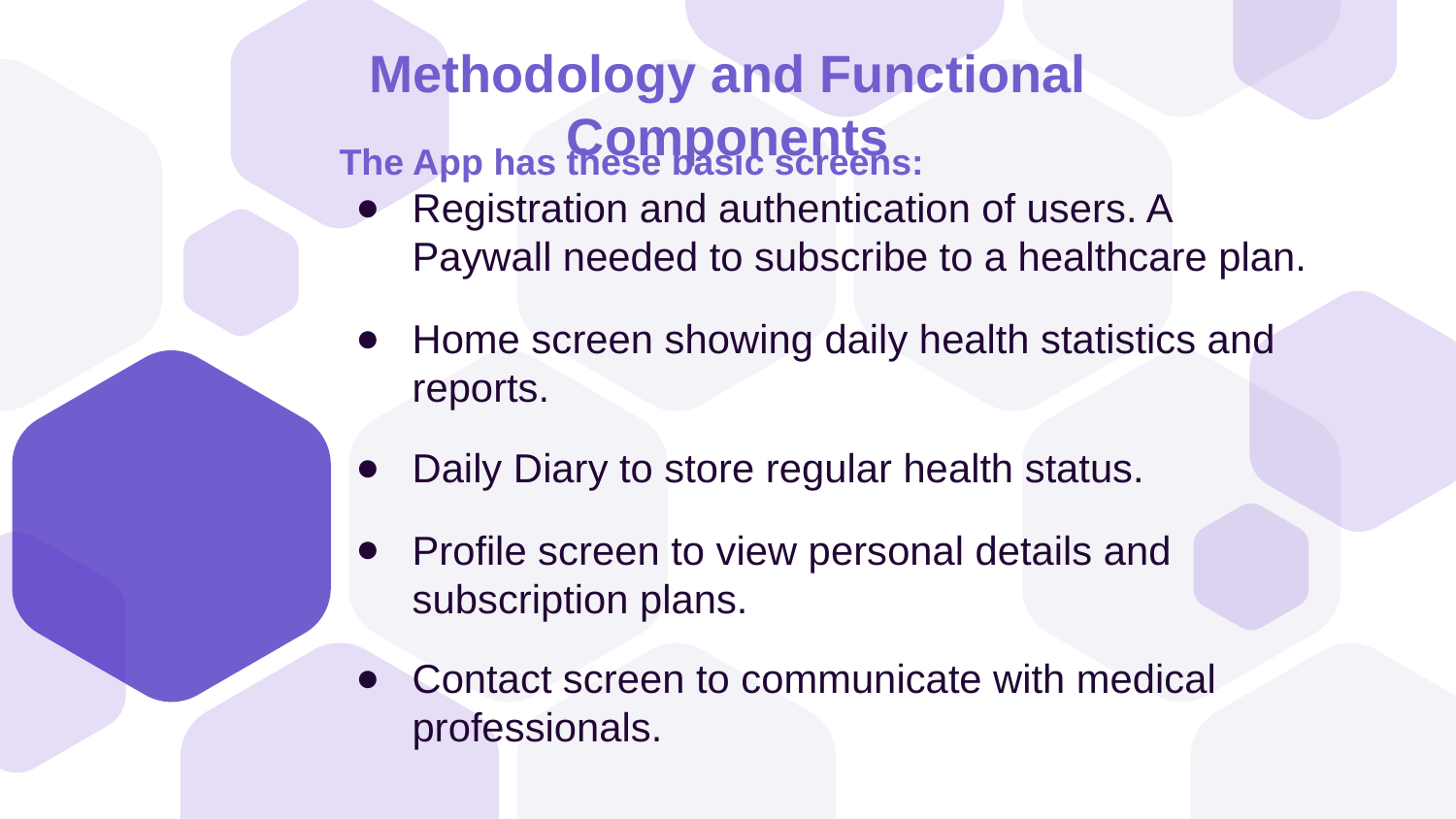

Methodology and Functional Components
The App has these basic screens:
Registration and authentication of users. A Paywall needed to subscribe to a healthcare plan.

Home screen showing daily health statistics and reports.

Daily Diary to store regular health status.

Profile screen to view personal details and subscription plans.

Contact screen to communicate with medical professionals.